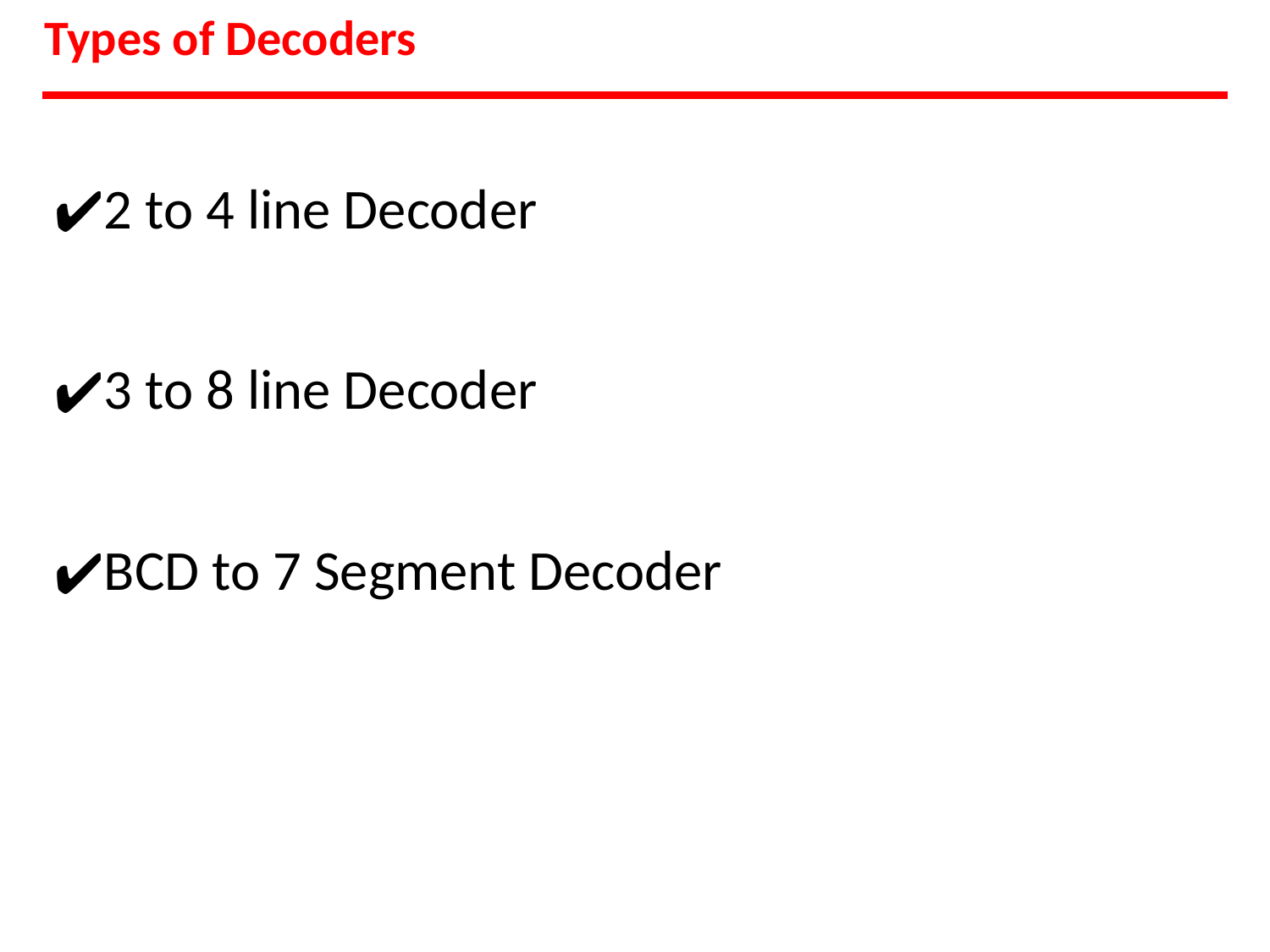

# Types of Decoders

2 to 4 line Decoder

3 to 8 line Decoder

BCD to 7 Segment Decoder